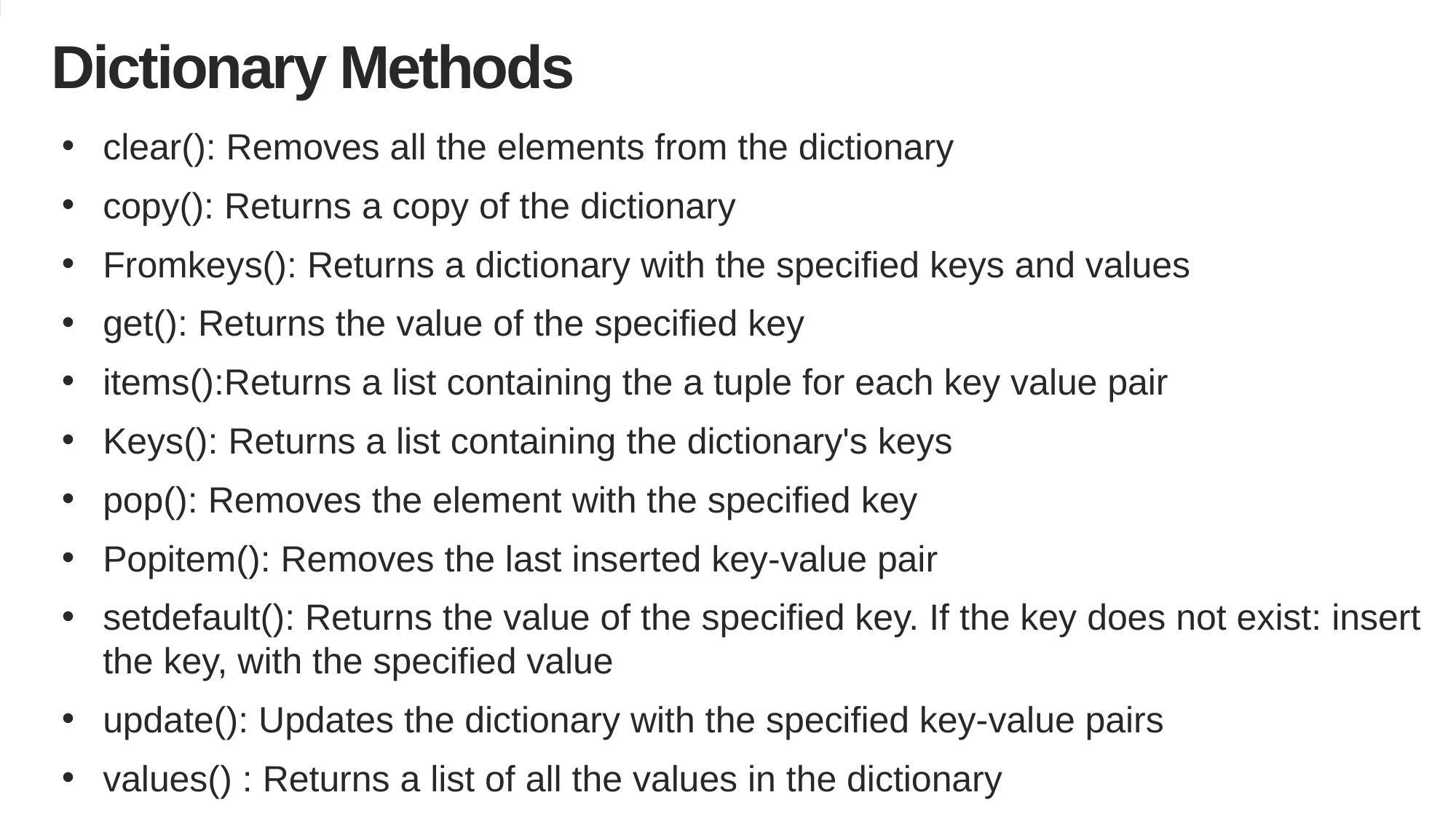

# Dictionary Methods
clear(): Removes all the elements from the dictionary
copy(): Returns a copy of the dictionary
Fromkeys(): Returns a dictionary with the specified keys and values
get(): Returns the value of the specified key
items():Returns a list containing the a tuple for each key value pair
Keys(): Returns a list containing the dictionary's keys
pop(): Removes the element with the specified key
Popitem(): Removes the last inserted key-value pair
setdefault(): Returns the value of the specified key. If the key does not exist: insert the key, with the specified value
update(): Updates the dictionary with the specified key-value pairs
values() : Returns a list of all the values in the dictionary